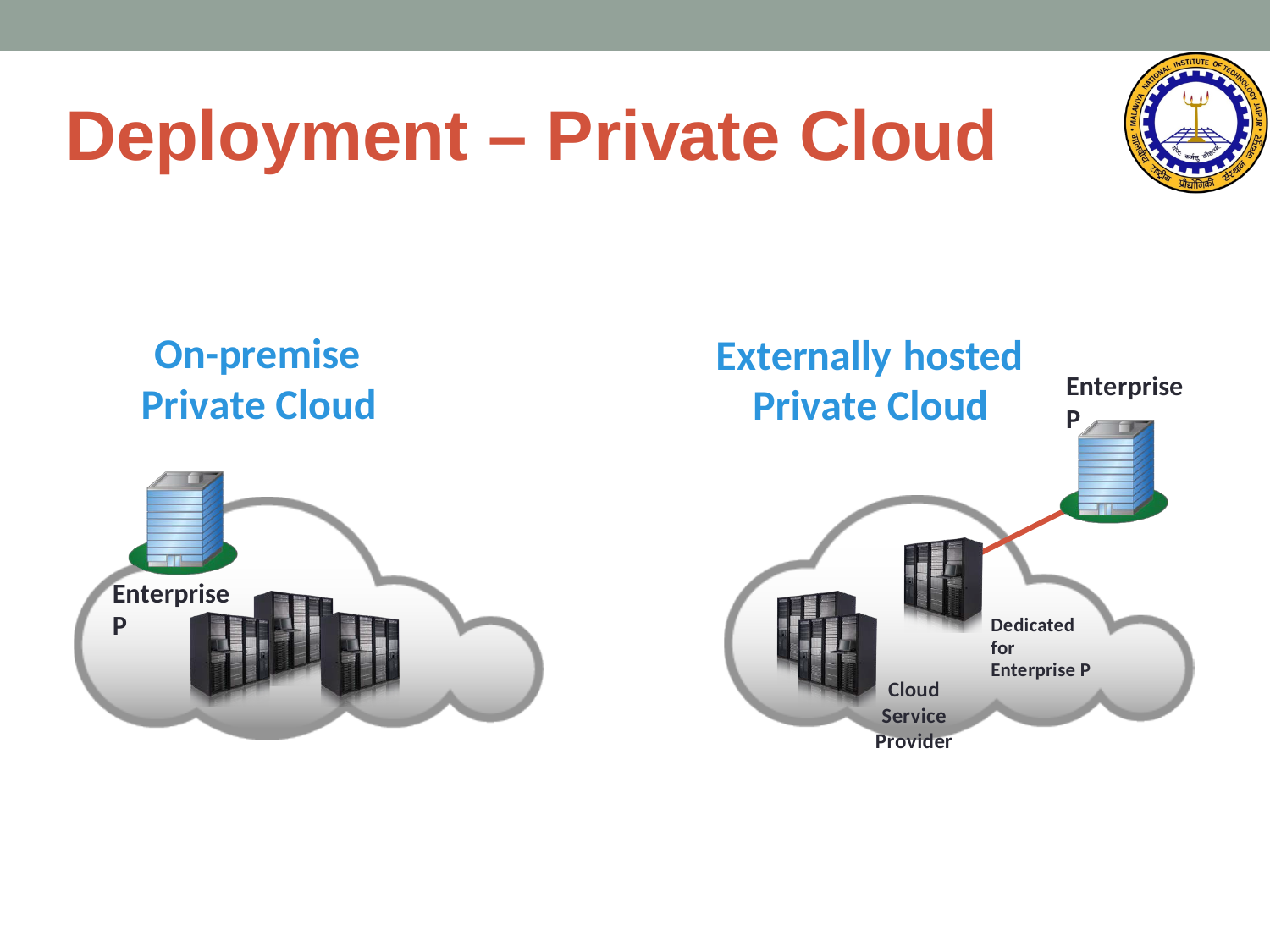

# Deployment – Private Cloud
On-premise Private Cloud
Externally hosted Private Cloud
Enterprise  P

Enterprise  P

Dedicated for Enterprise P
Cloud
Service Provider